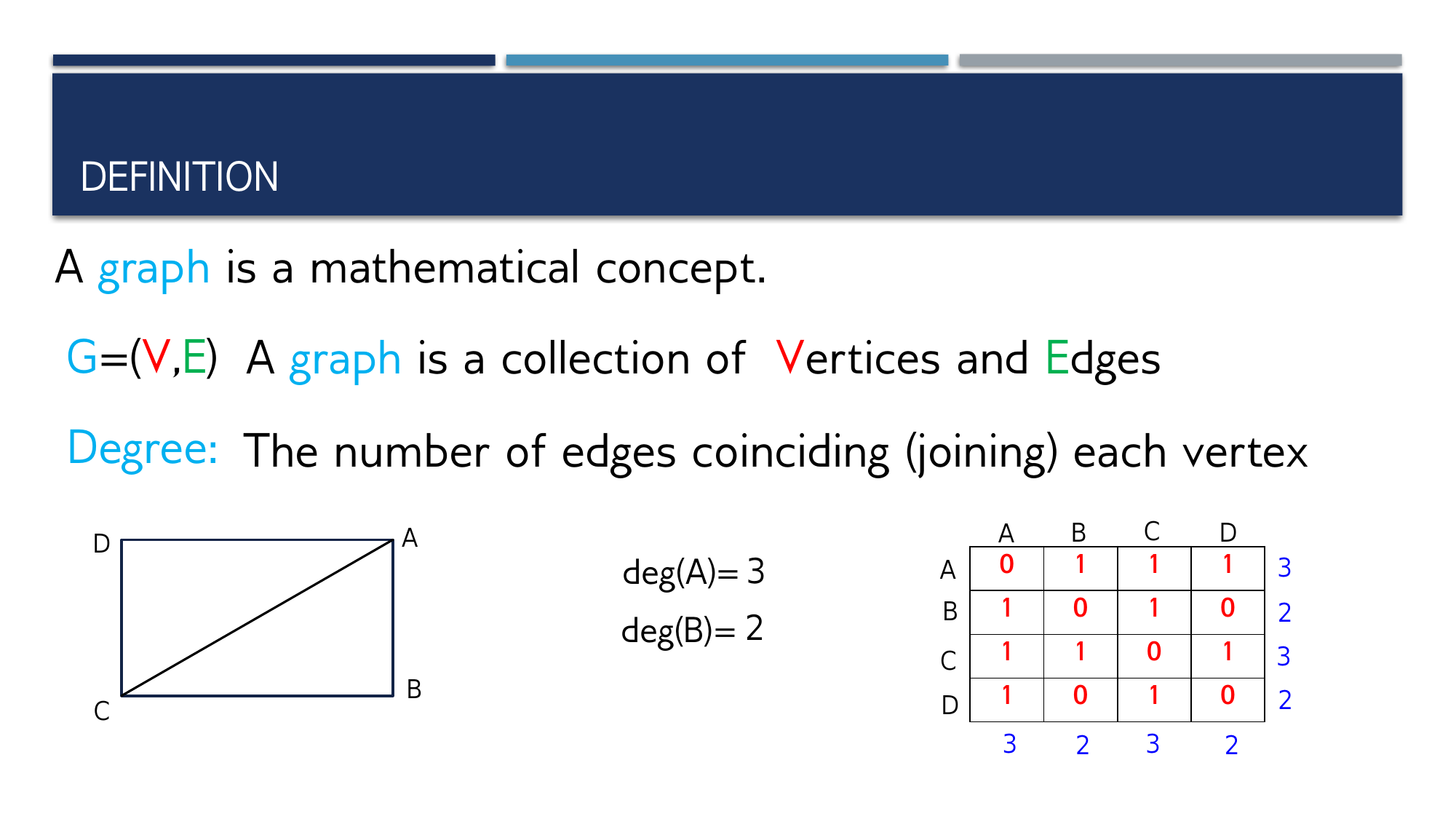

# definition
A graph is a mathematical concept.
G=(V,E)
A graph is a collection of  Vertices and Edges
Degree:
The number of edges coinciding (joining) each vertex
C
D
B
A
A
D

3
deg(A)=
3
A
| 0 | 1 | 1 | 1 |
| --- | --- | --- | --- |
| 1 | 0 | 1 | 0 |
| 1 | 1 | 0 | 1 |
| 1 | 0 | 1 | 0 |
B
2
2
deg(B)=
3
C
B
2
D
C
3
3
2
2